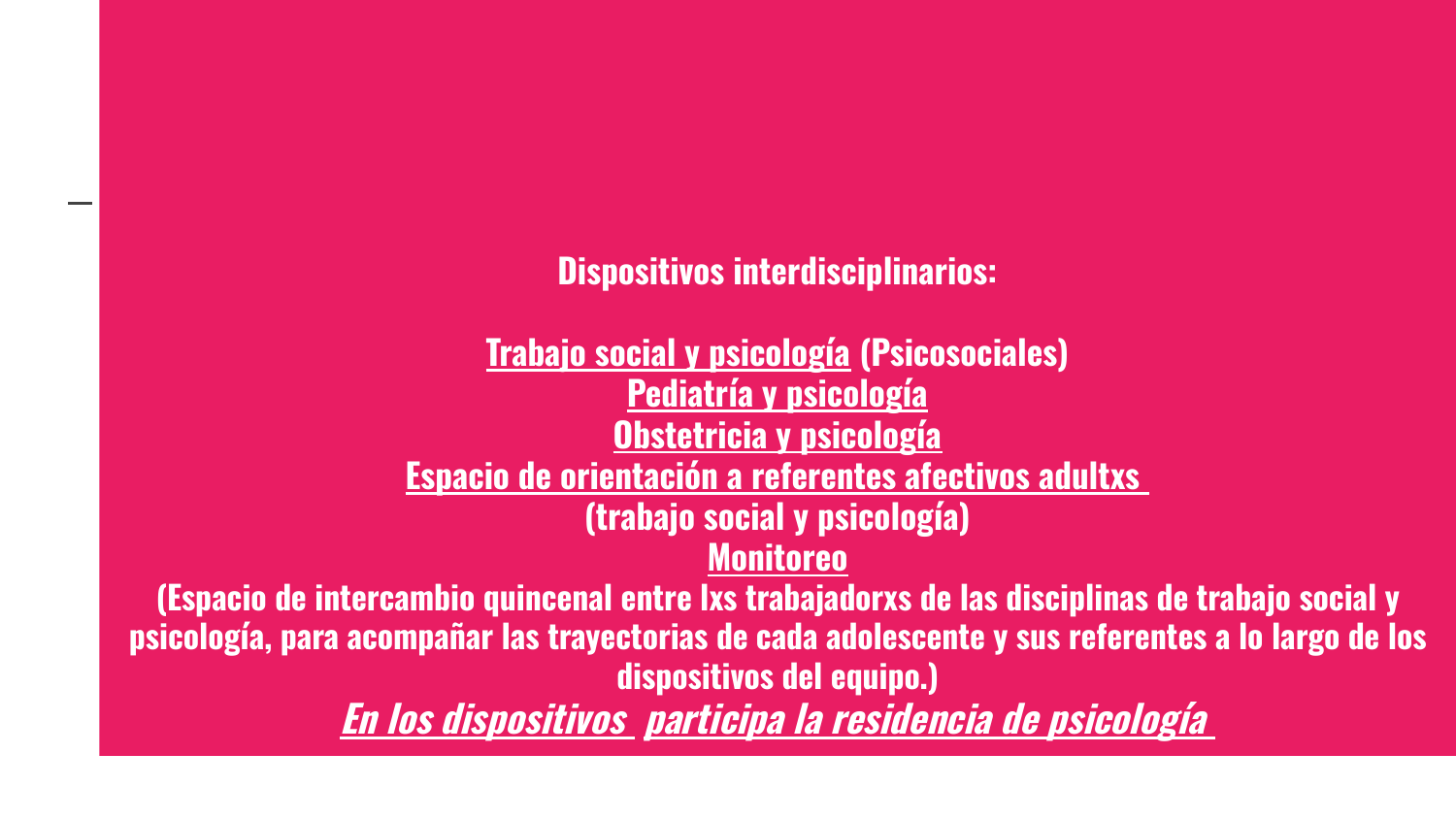

# Dispositivos interdisciplinarios:

Trabajo social y psicología (Psicosociales)
Pediatría y psicología
Obstetricia y psicología
Espacio de orientación a referentes afectivos adultxs
(trabajo social y psicología)
Monitoreo
(Espacio de intercambio quincenal entre lxs trabajadorxs de las disciplinas de trabajo social y psicología, para acompañar las trayectorias de cada adolescente y sus referentes a lo largo de los dispositivos del equipo.)
En los dispositivos  participa la residencia de psicología